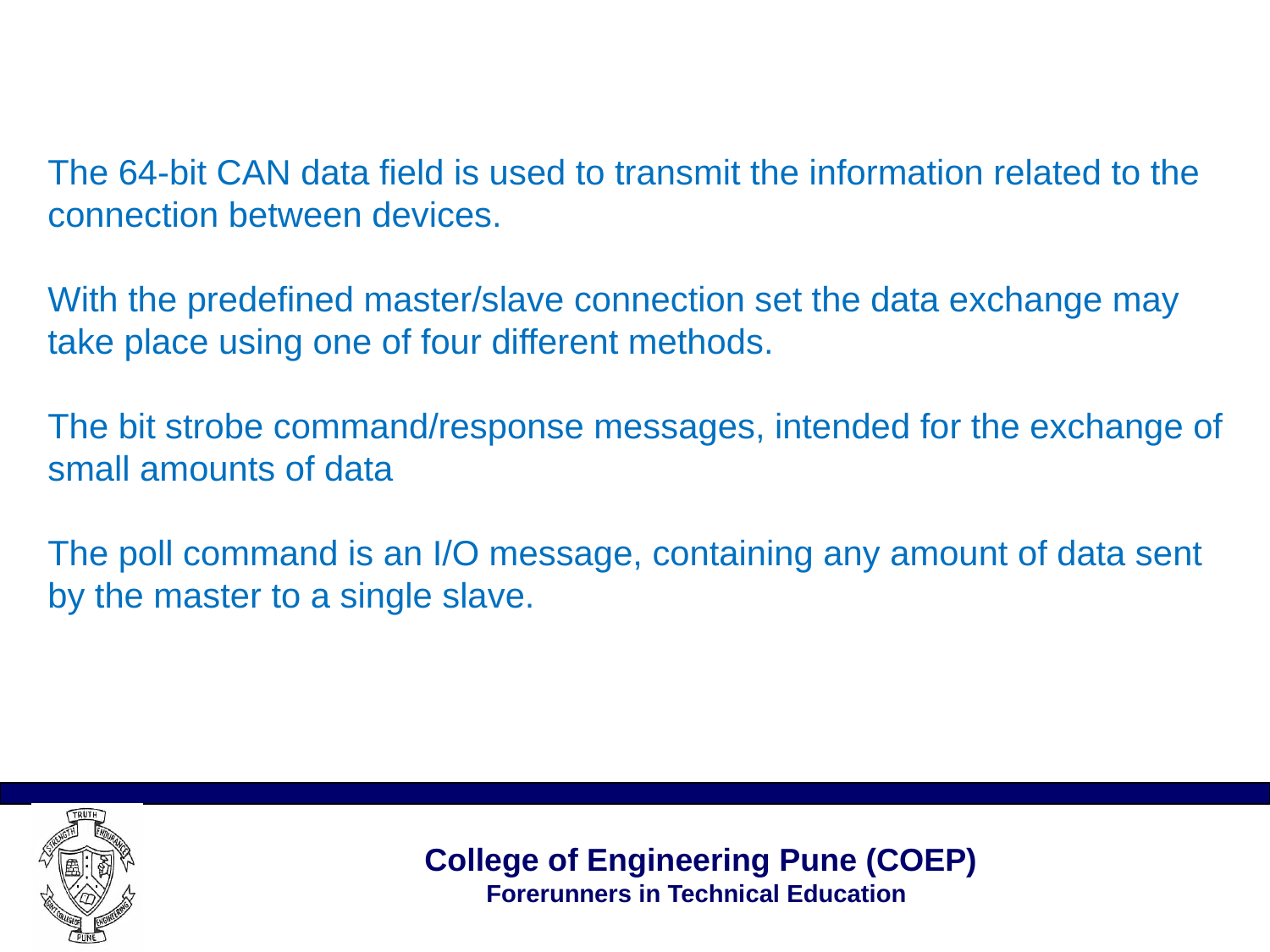

# The 64-bit CAN data field is used to transmit the information related to the connection between devices. With the predefined master/slave connection set the data exchange may take place using one of four different methods. The bit strobe command/response messages, intended for the exchange of small amounts of data The poll command is an I/O message, containing any amount of data sent by the master to a single slave.